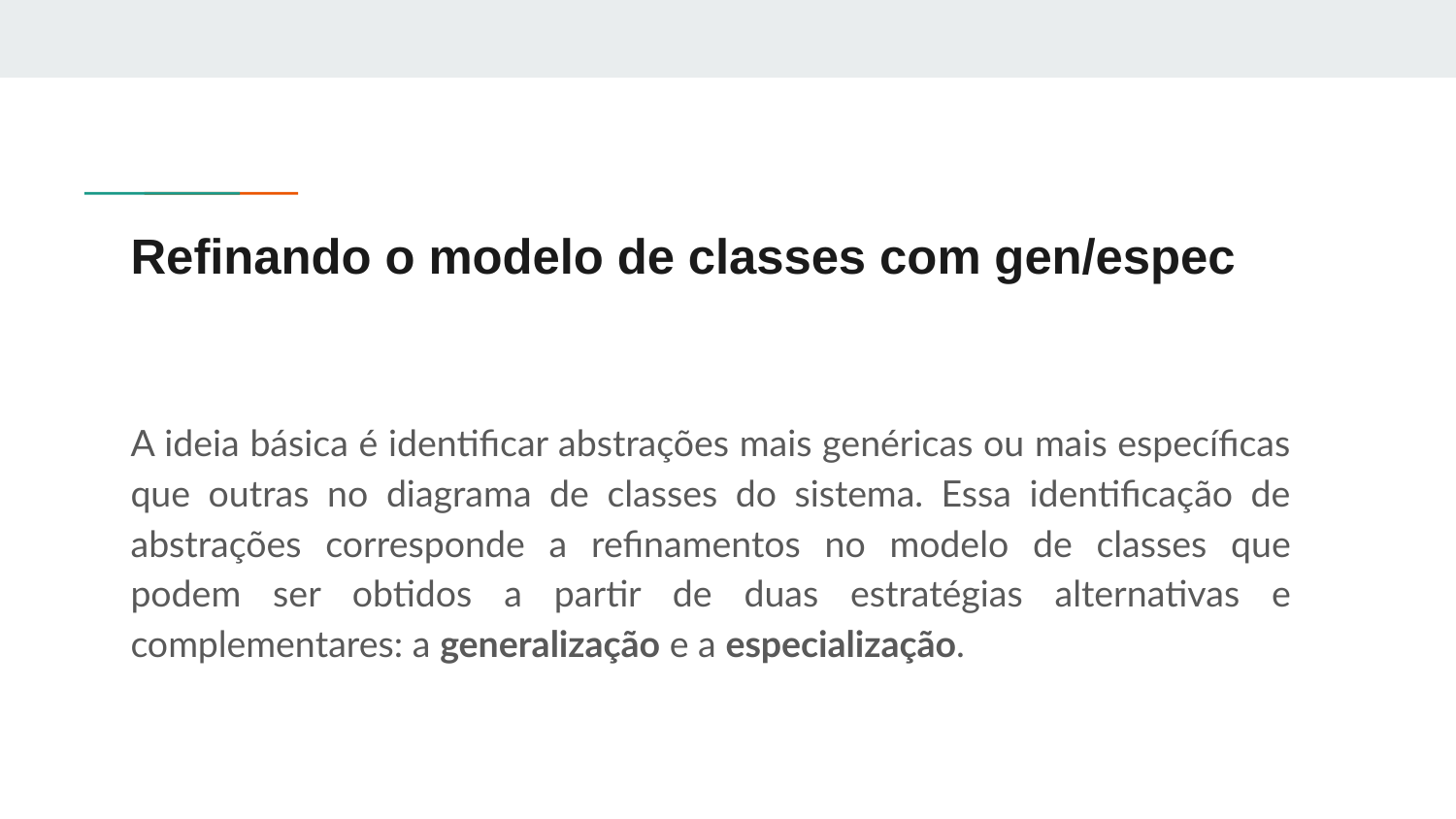

# Refinando o modelo de classes com gen/espec
A ideia básica é identificar abstrações mais genéricas ou mais específicas que outras no diagrama de classes do sistema. Essa identificação de abstrações corresponde a refinamentos no modelo de classes que podem ser obtidos a partir de duas estratégias alternativas e complementares: a generalização e a especialização.